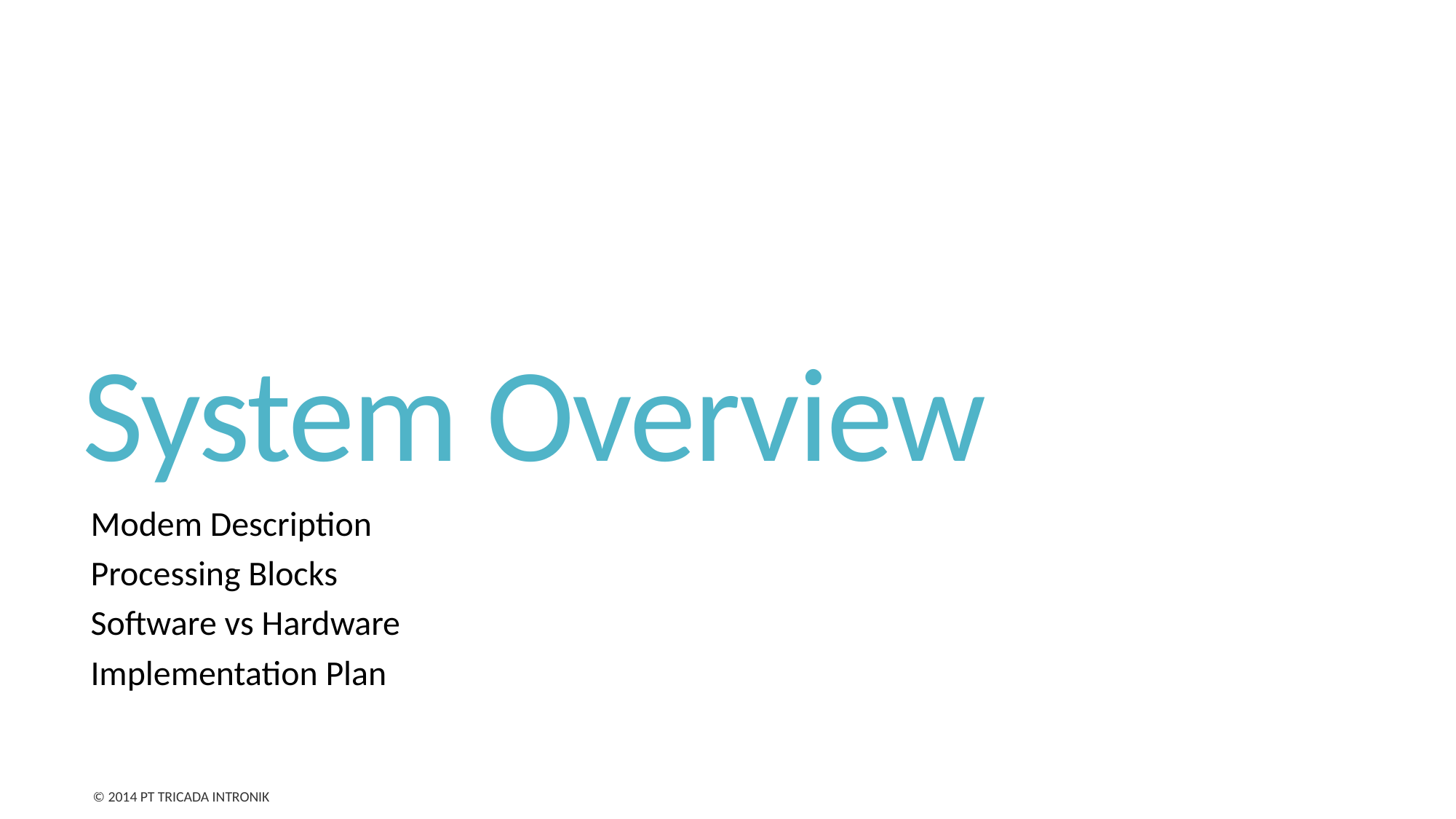

# System Overview
Modem Description
Processing Blocks
Software vs Hardware
Implementation Plan
© 2014 PT Tricada Intronik